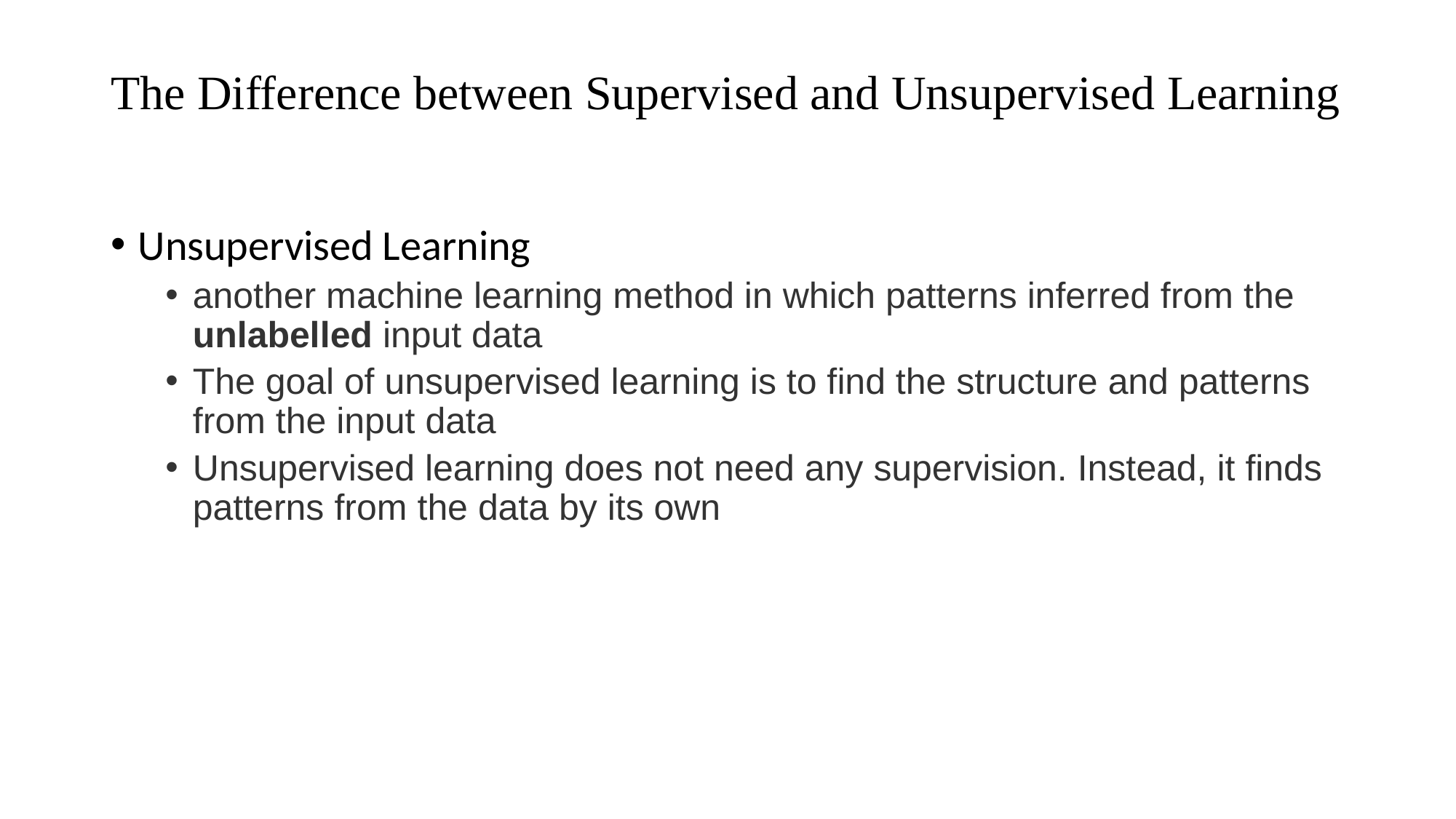

# The Difference between Supervised and Unsupervised Learning
Unsupervised Learning
another machine learning method in which patterns inferred from the unlabelled input data
The goal of unsupervised learning is to find the structure and patterns from the input data
Unsupervised learning does not need any supervision. Instead, it finds patterns from the data by its own